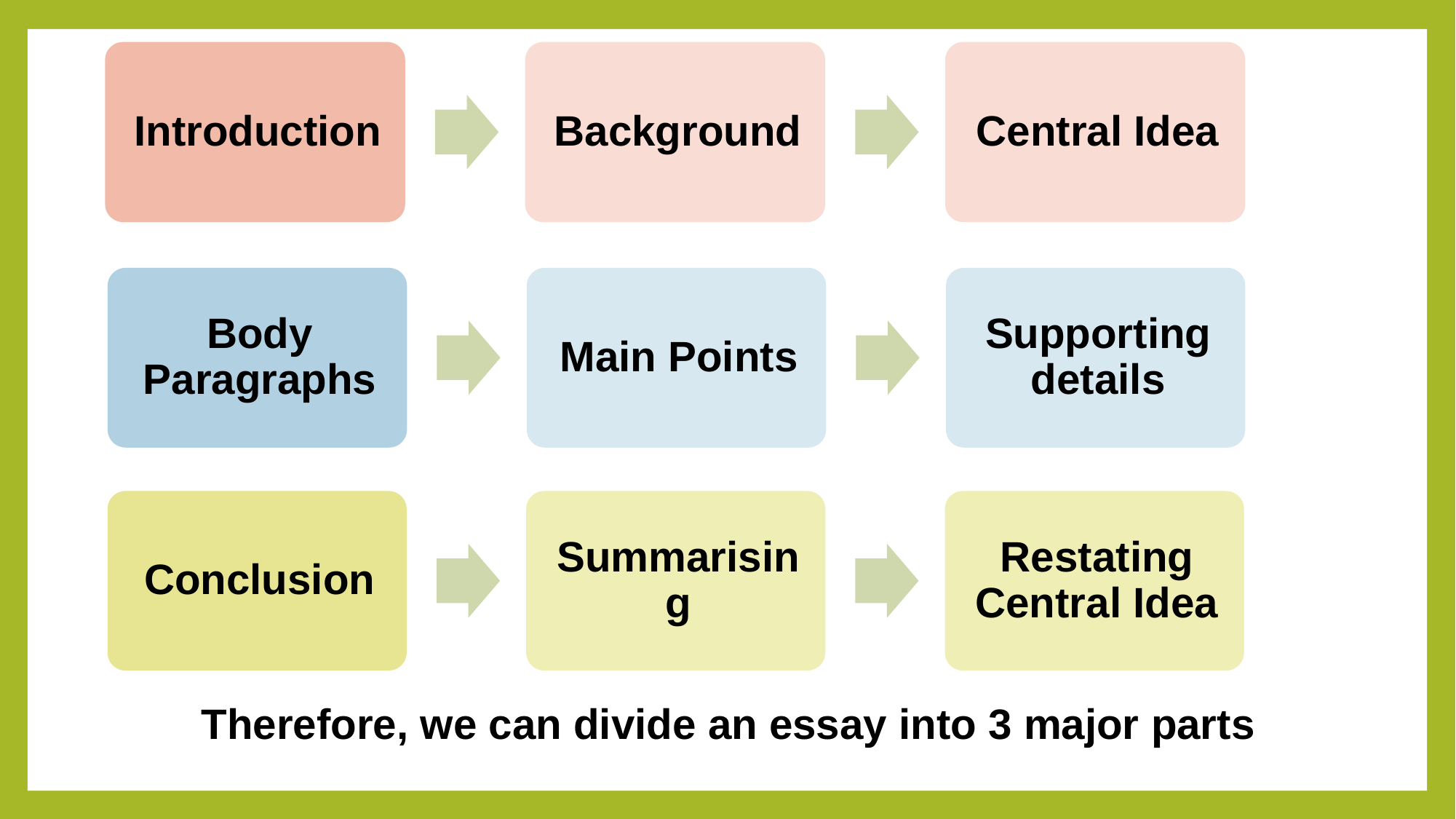

Introduction

Background

Central Idea
Body Paragraphs

Main Points

Supporting details
Conclusion

Summarising

Restating Central Idea
# Therefore, we can divide an essay into 3 major parts